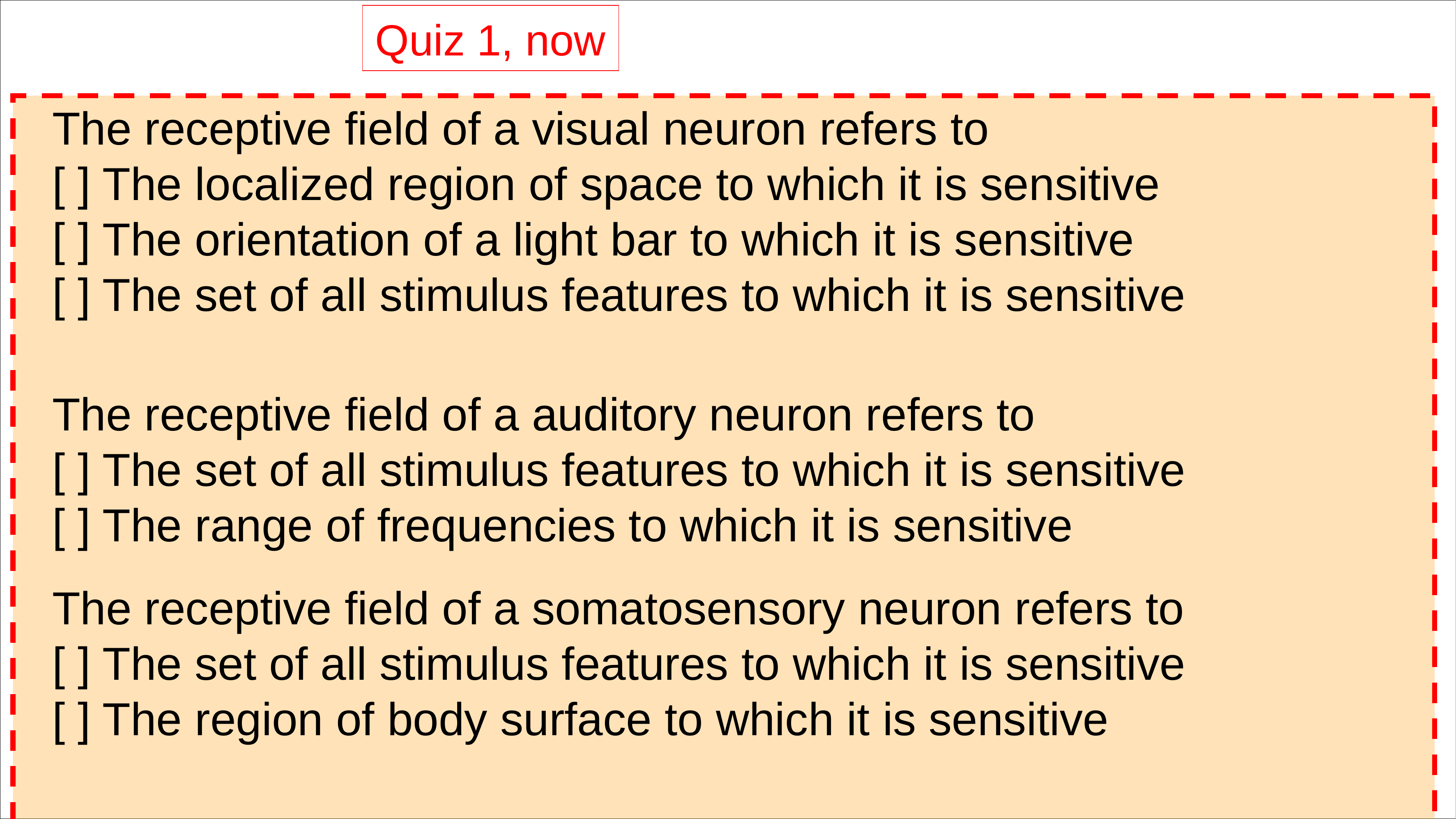

Quiz 1, now

The receptive field of a visual neuron refers to
[ ] The localized region of space to which it is sensitive
[ ] The orientation of a light bar to which it is sensitive
[ ] The set of all stimulus features to which it is sensitive
The receptive field of a auditory neuron refers to
[ ] The set of all stimulus features to which it is sensitive
[ ] The range of frequencies to which it is sensitive
The receptive field of a somatosensory neuron refers to
[ ] The set of all stimulus features to which it is sensitive
[ ] The region of body surface to which it is sensitive